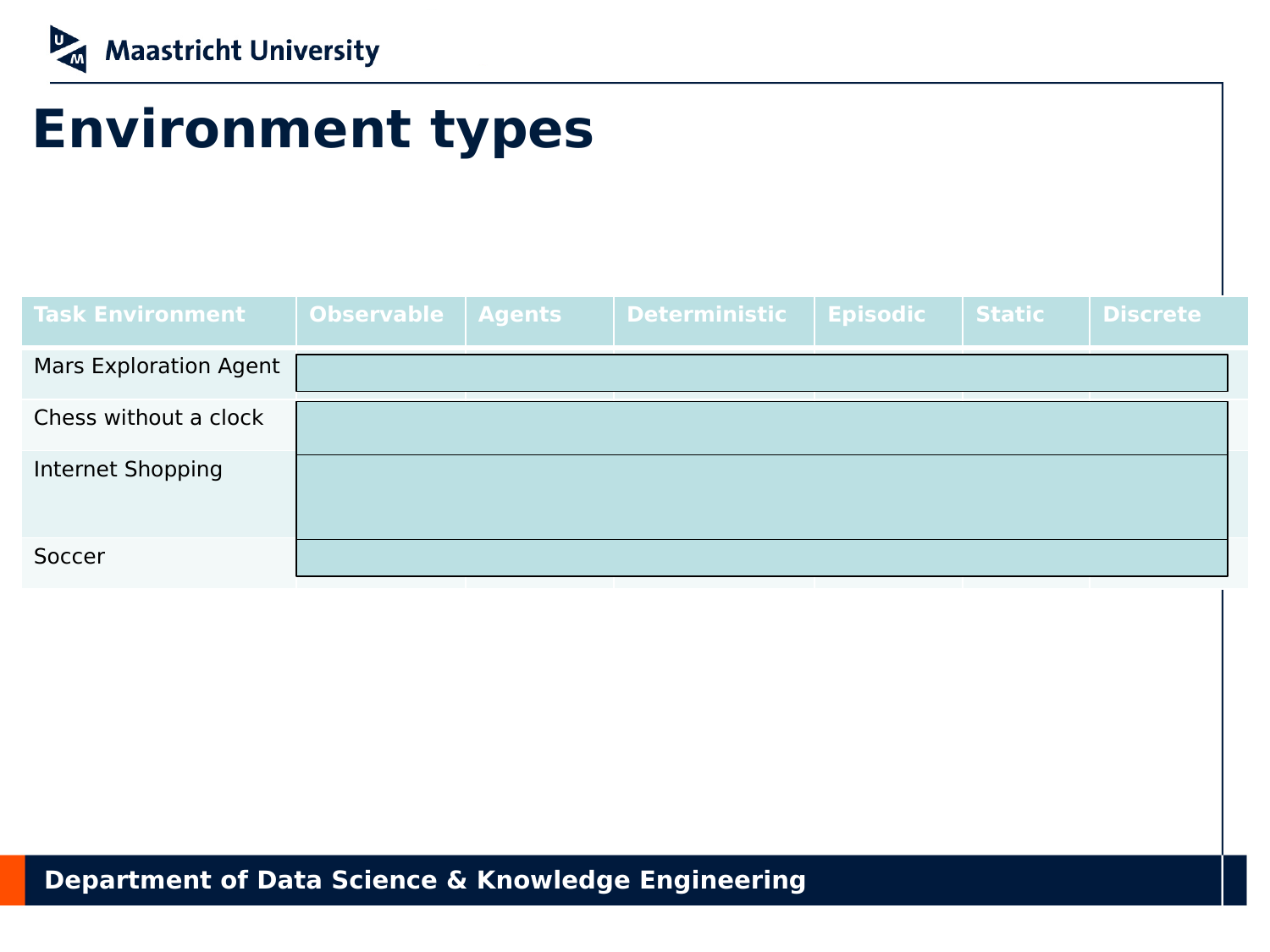

# Environment types
| Task Environment | Observable | Agents | Deterministic | Episodic | Static | Discrete |
| --- | --- | --- | --- | --- | --- | --- |
| Mars Exploration Agent | Partially | Single | Stochastic | Sequential | Dynamic | Continuous |
| Chess without a clock | Fully | Multi | Deterministic | Sequential | Static | Discrete |
| Internet Shopping | Partially | Single (except for auctions) | Partly | Sequential | Dynamic | Discrete |
| Soccer | Partially | Multi | Stochastic | Sequential | Dynamic | Continuous |